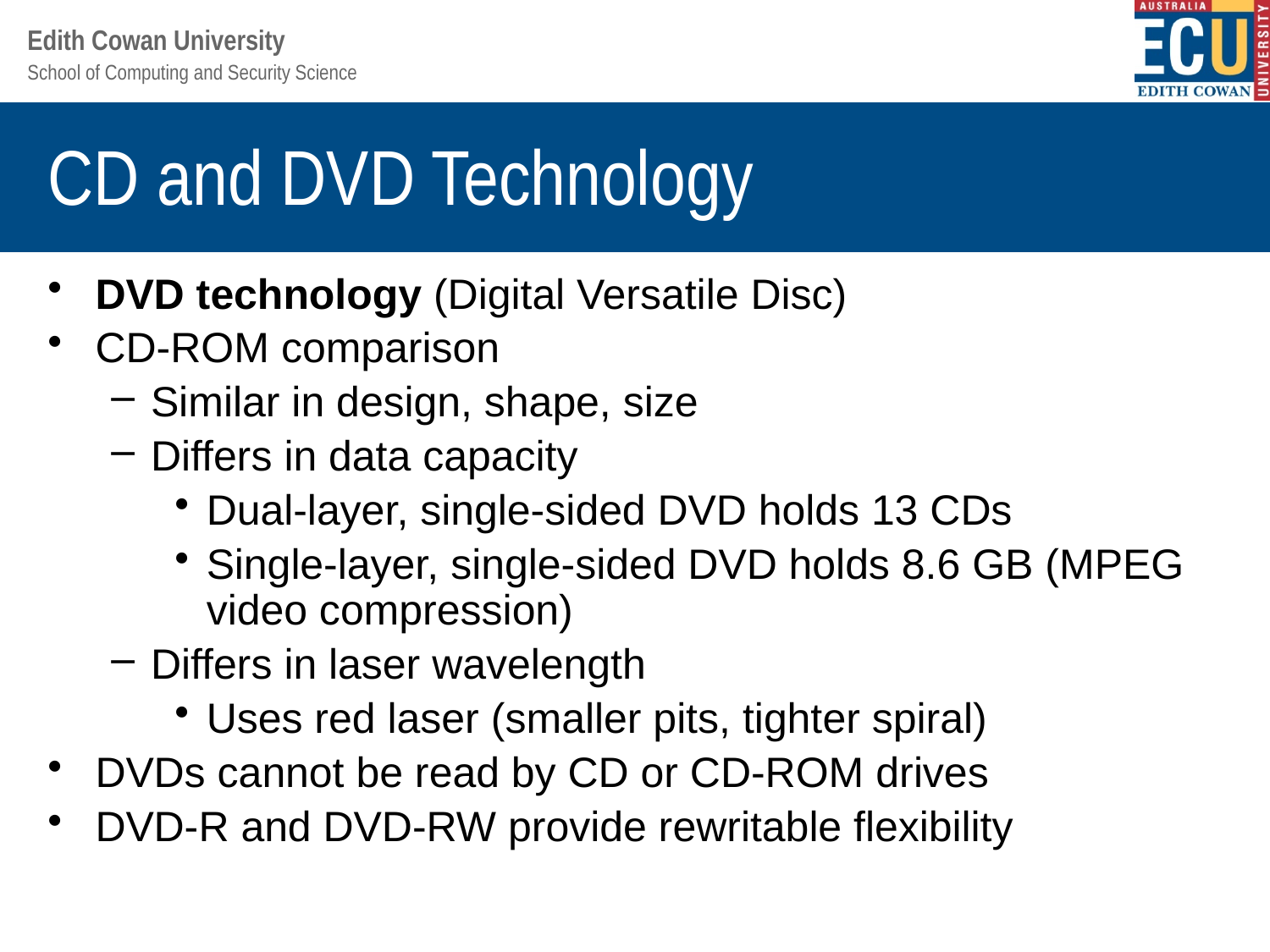

# CD and DVD Technology
DVD technology (Digital Versatile Disc)
CD-ROM comparison
Similar in design, shape, size
Differs in data capacity
Dual-layer, single-sided DVD holds 13 CDs
Single-layer, single-sided DVD holds 8.6 GB (MPEG video compression)
Differs in laser wavelength
Uses red laser (smaller pits, tighter spiral)
DVDs cannot be read by CD or CD-ROM drives
DVD-R and DVD-RW provide rewritable flexibility